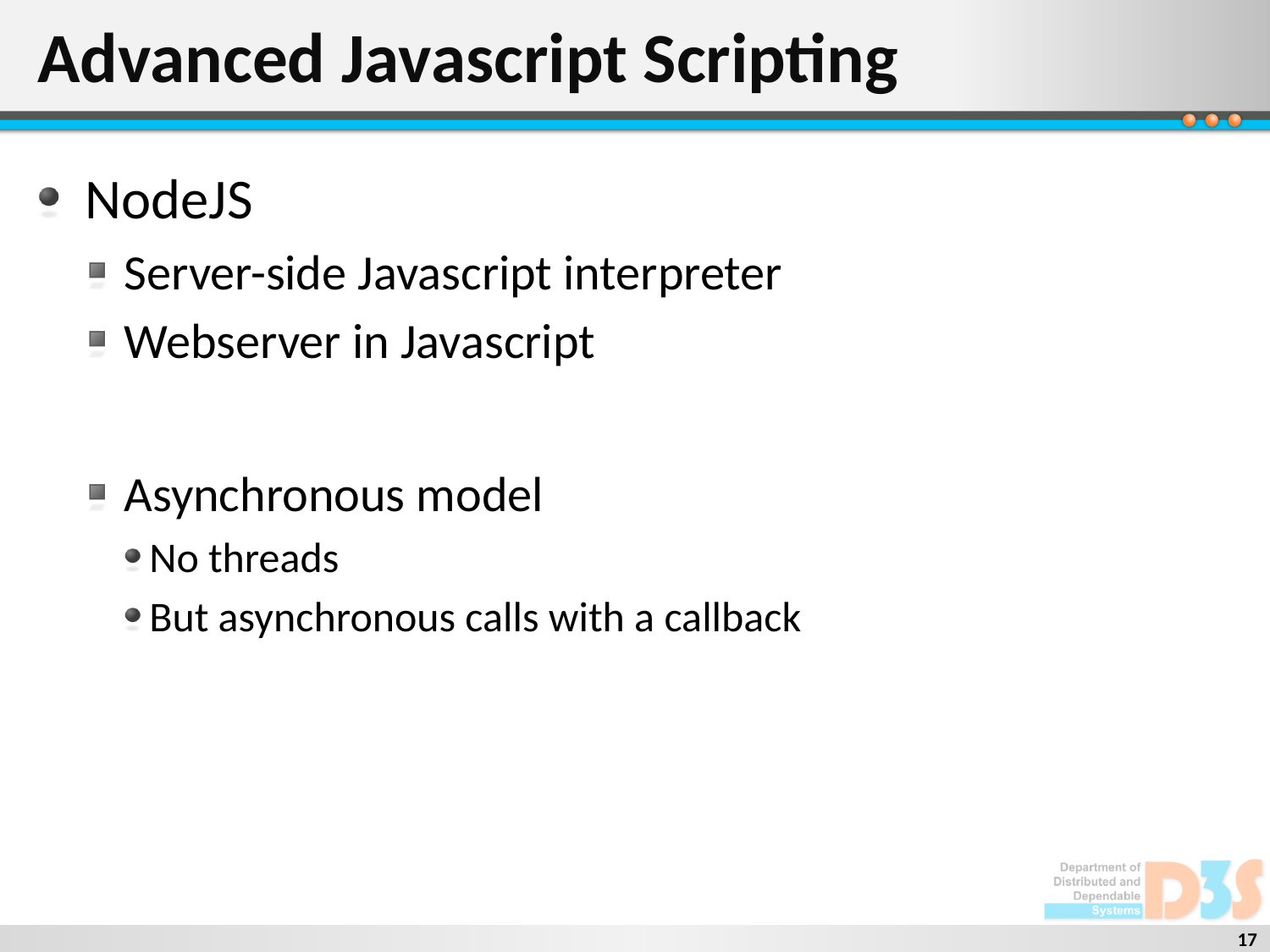

# Advanced Javascript Scripting
NodeJS
Server-side Javascript interpreter
Webserver in Javascript

Asynchronous model
No threads
But asynchronous calls with a callback

17